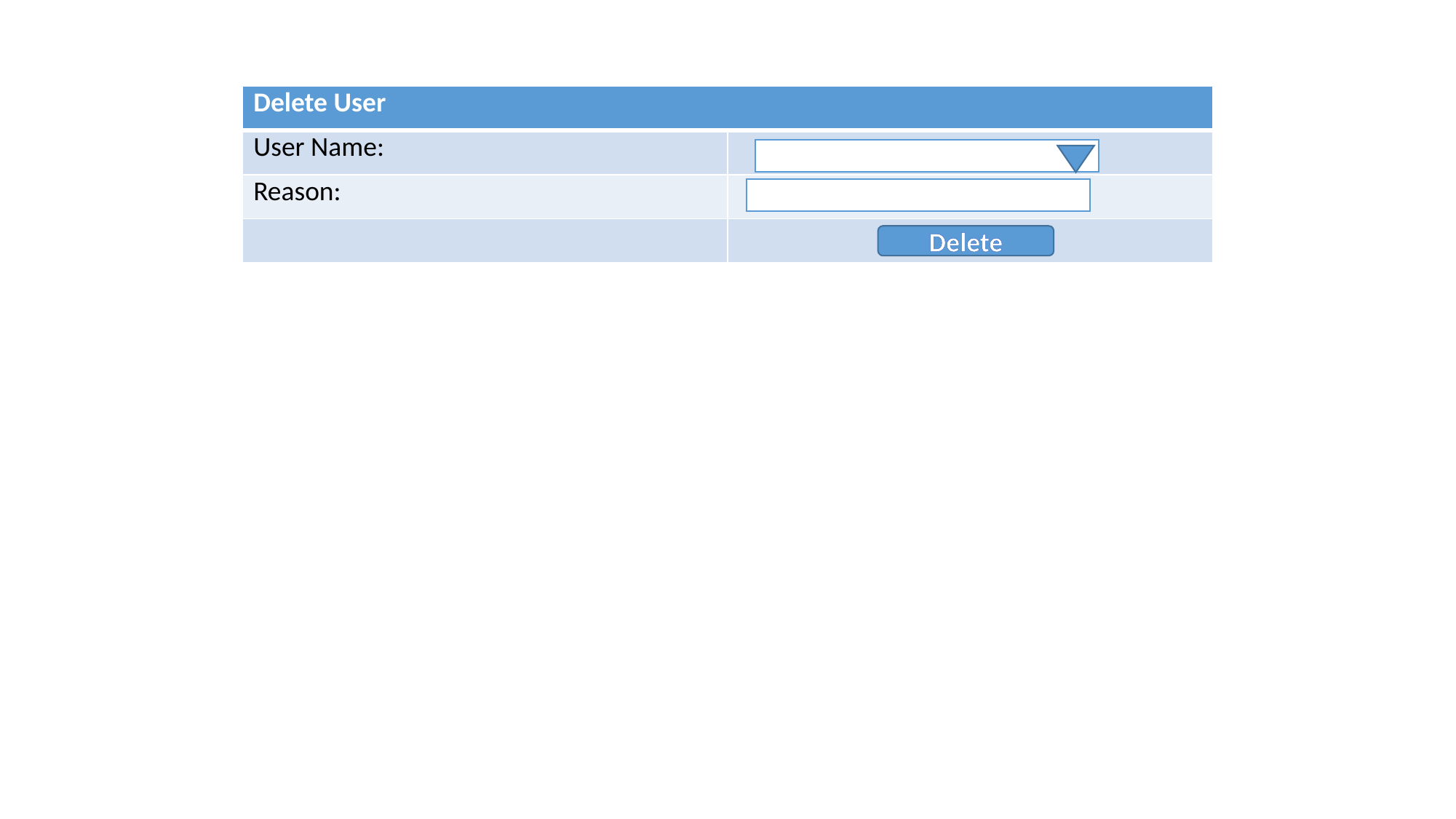

| Delete User |  |
| --- | --- |
| User Name: |  |
| Reason: |  |
|  |  |

Delete